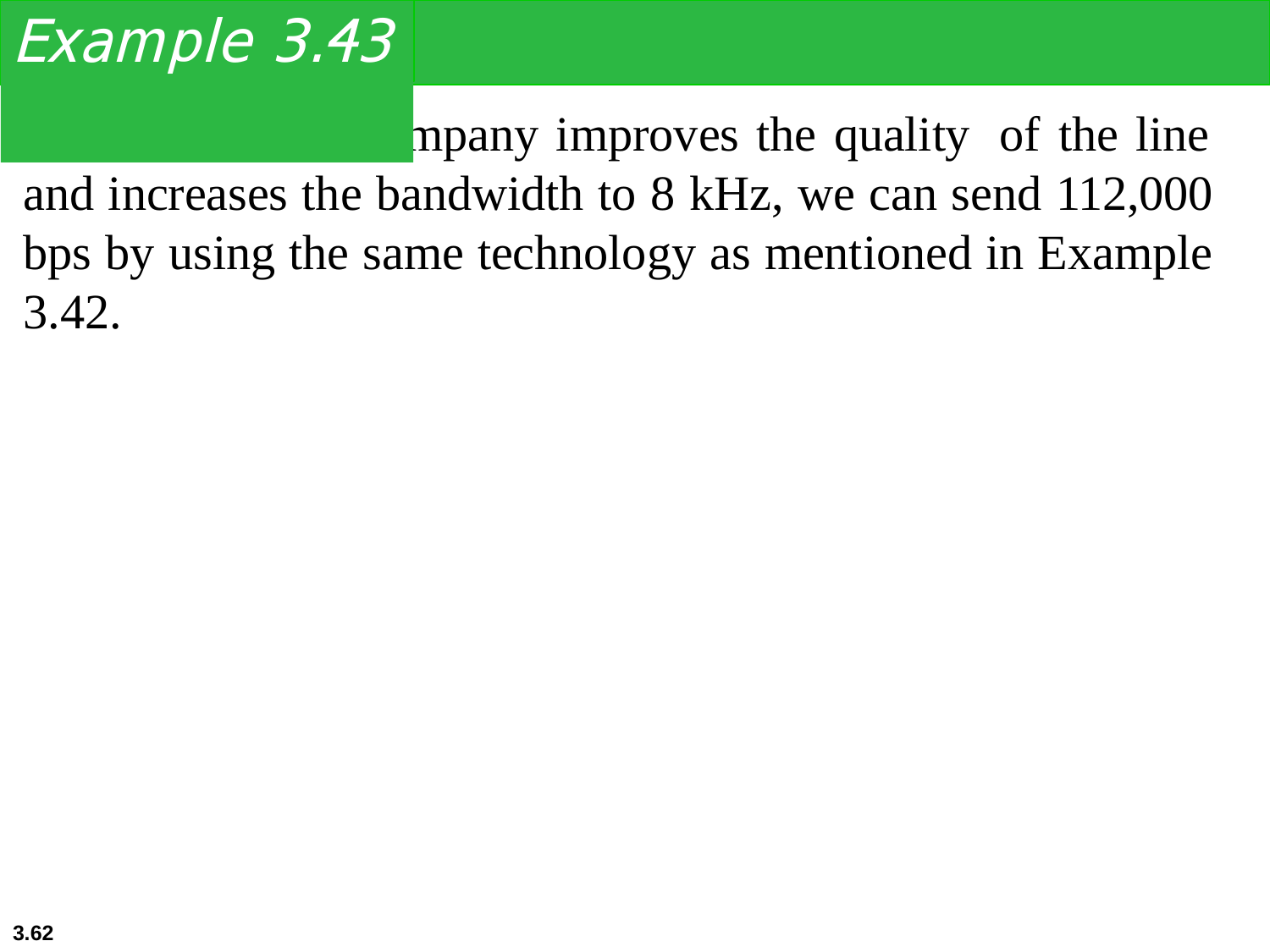

# Example 3.43
If the telephone company improves the quality of the line  and increases the bandwidth to 8 kHz, we can send 112,000  bps by using the same technology as mentioned in Example  3.42.
3.62